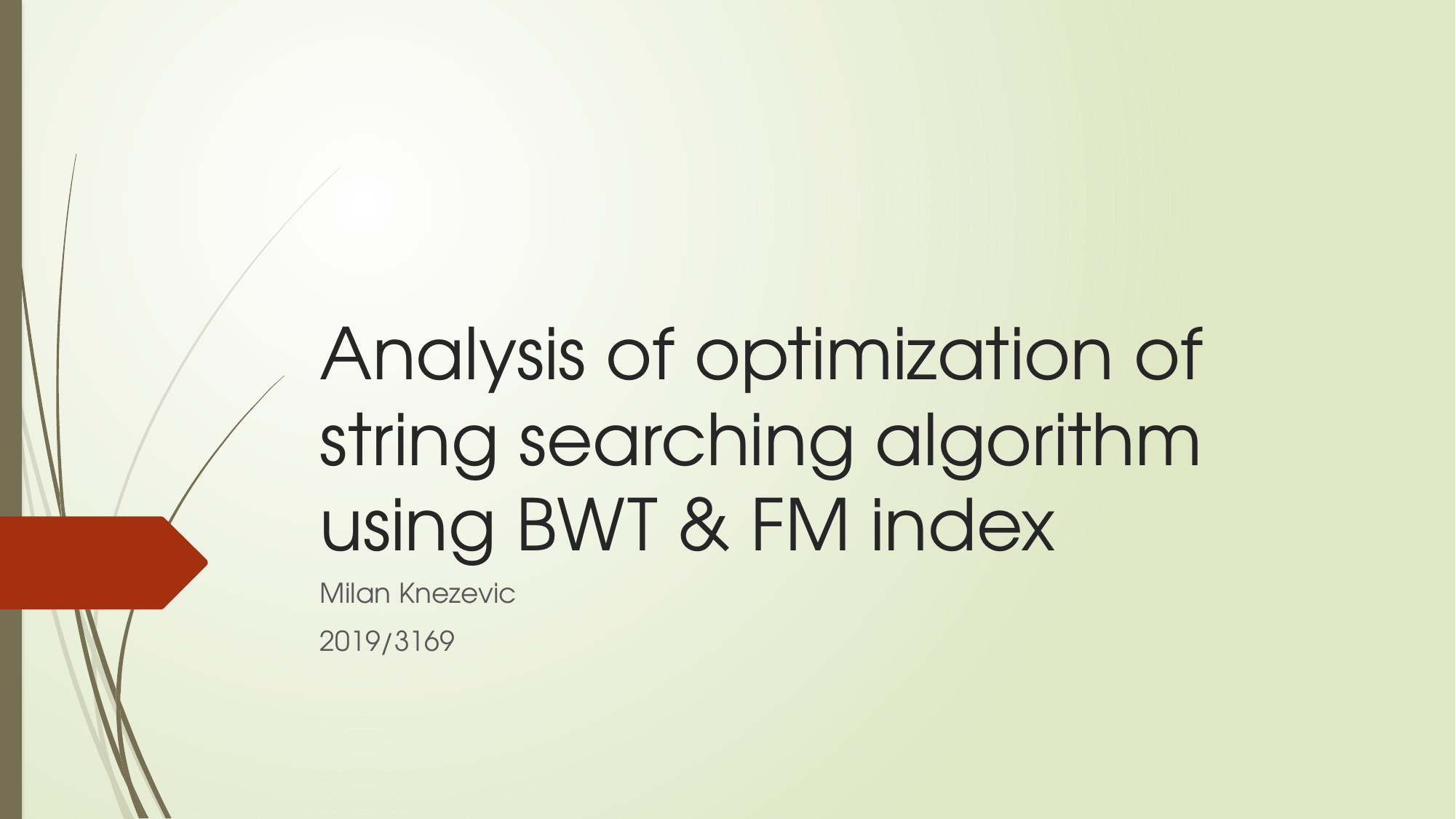

# Analysis of optimization of string searching algorithm using BWT & FM index
Milan Knezevic
2019/3169